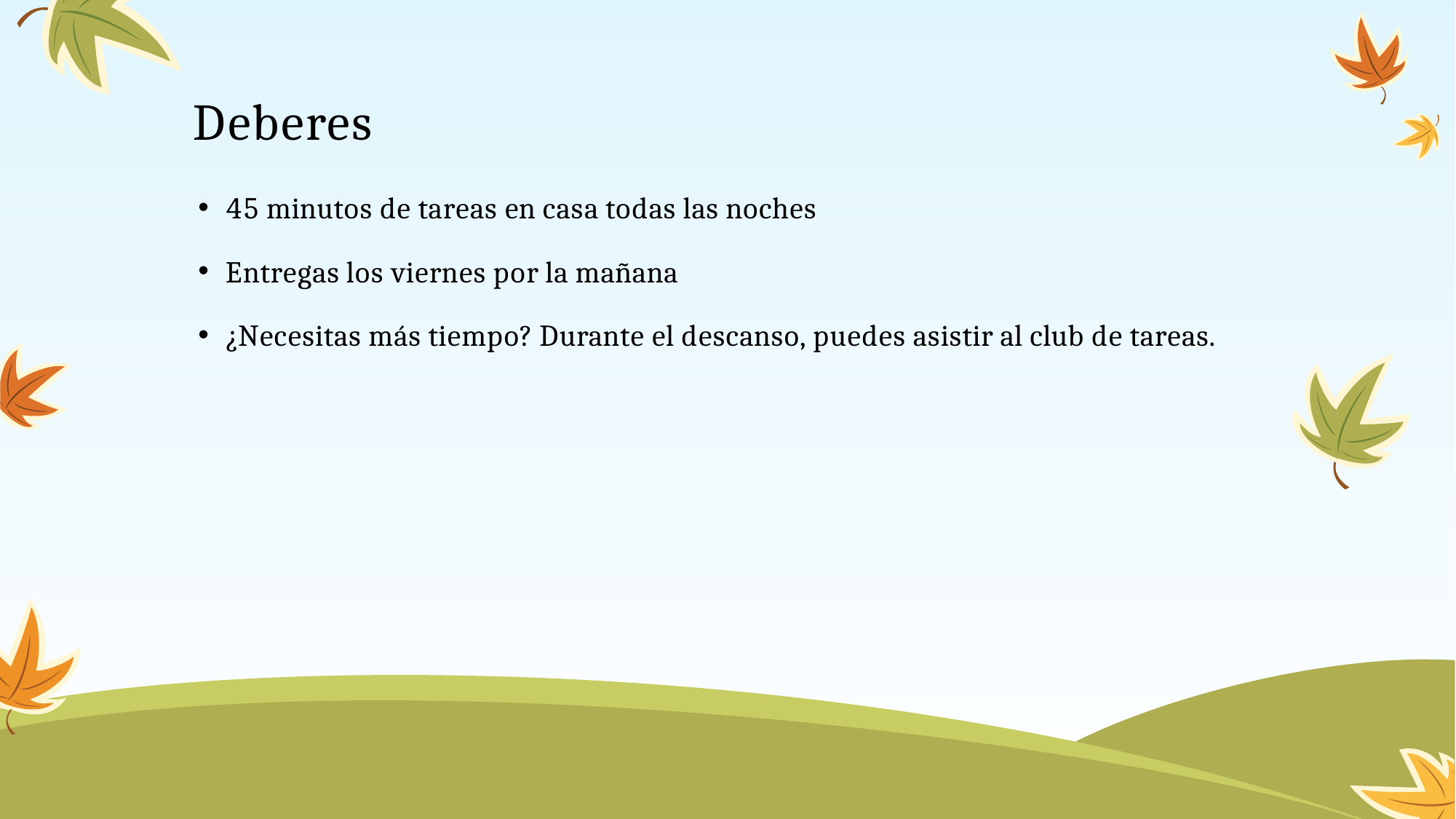

# Deberes
45 minutos de tareas en casa todas las noches
Entregas los viernes por la mañana
¿Necesitas más tiempo? Durante el descanso, puedes asistir al club de tareas.